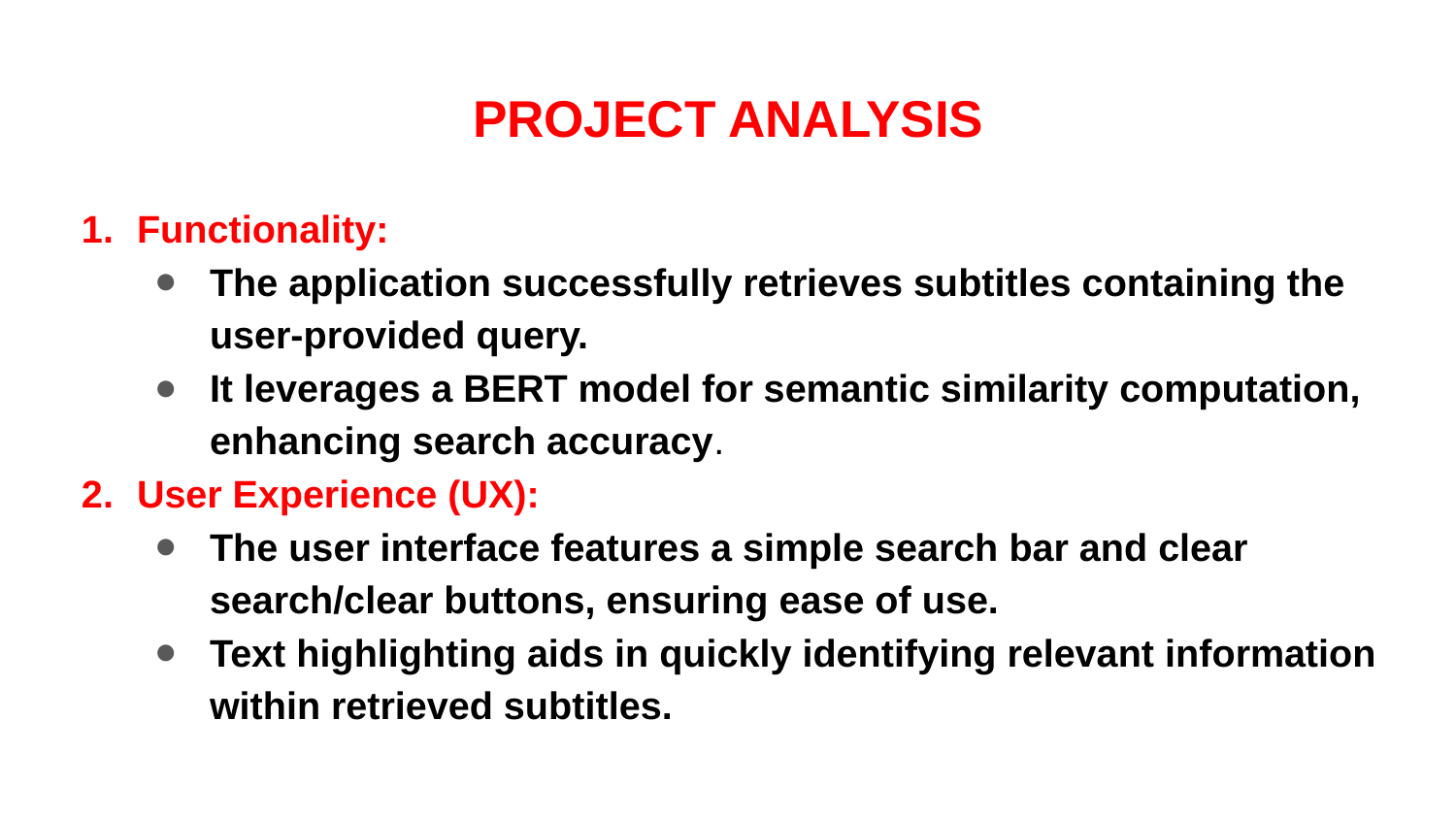

# PROJECT ANALYSIS
Functionality:
The application successfully retrieves subtitles containing the user-provided query.
It leverages a BERT model for semantic similarity computation, enhancing search accuracy.
User Experience (UX):
The user interface features a simple search bar and clear search/clear buttons, ensuring ease of use.
Text highlighting aids in quickly identifying relevant information within retrieved subtitles.